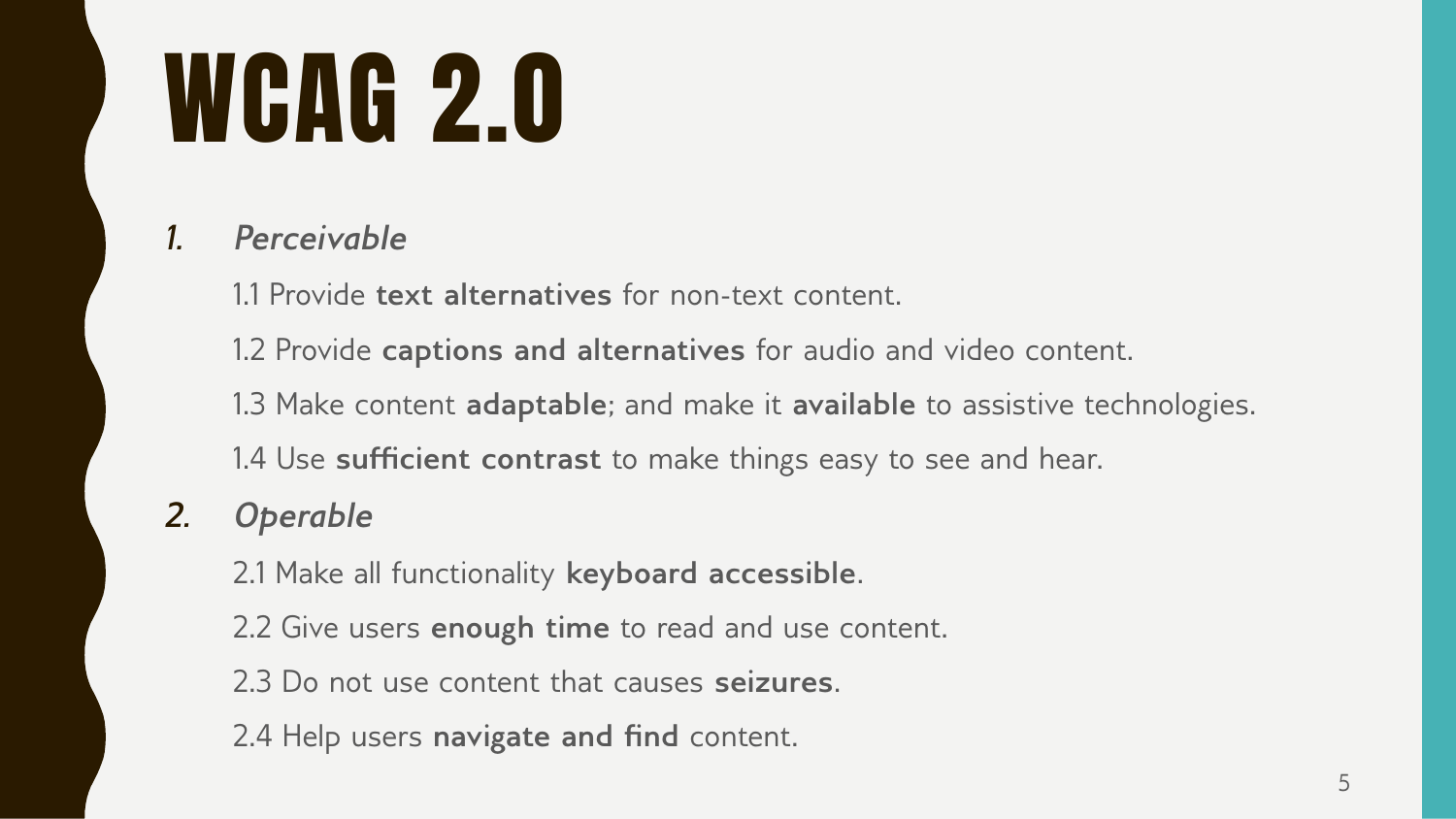

# Wcag 2.0
Perceivable
1.1 Provide text alternatives for non-text content.
1.2 Provide captions and alternatives for audio and video content.
1.3 Make content adaptable; and make it available to assistive technologies.
1.4 Use sufficient contrast to make things easy to see and hear.
Operable
2.1 Make all functionality keyboard accessible.
2.2 Give users enough time to read and use content.
2.3 Do not use content that causes seizures.
2.4 Help users navigate and find content.
5